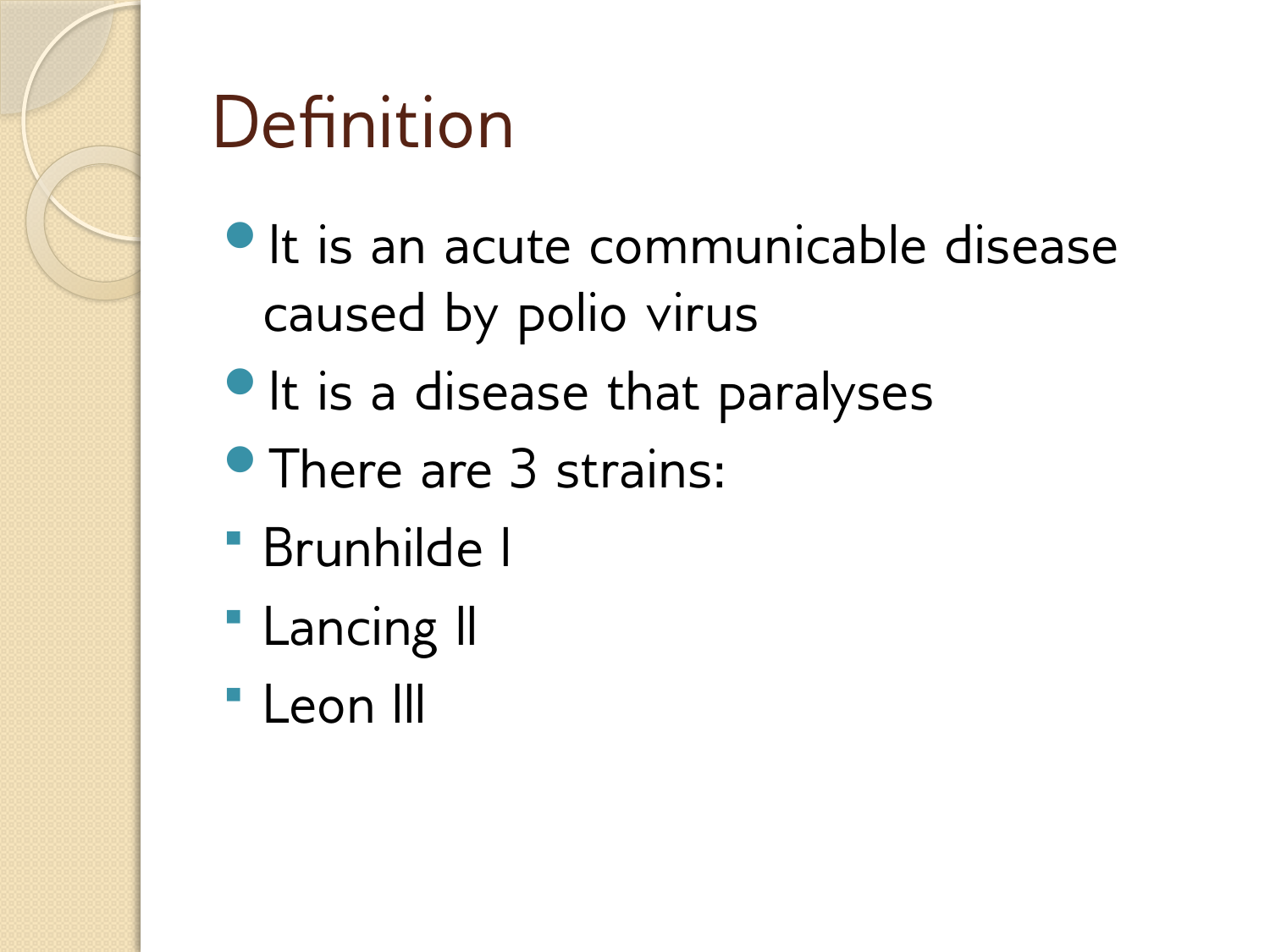

# Definition
It is an acute communicable disease caused by polio virus
It is a disease that paralyses
There are 3 strains:
Brunhilde l
Lancing ll
Leon lll